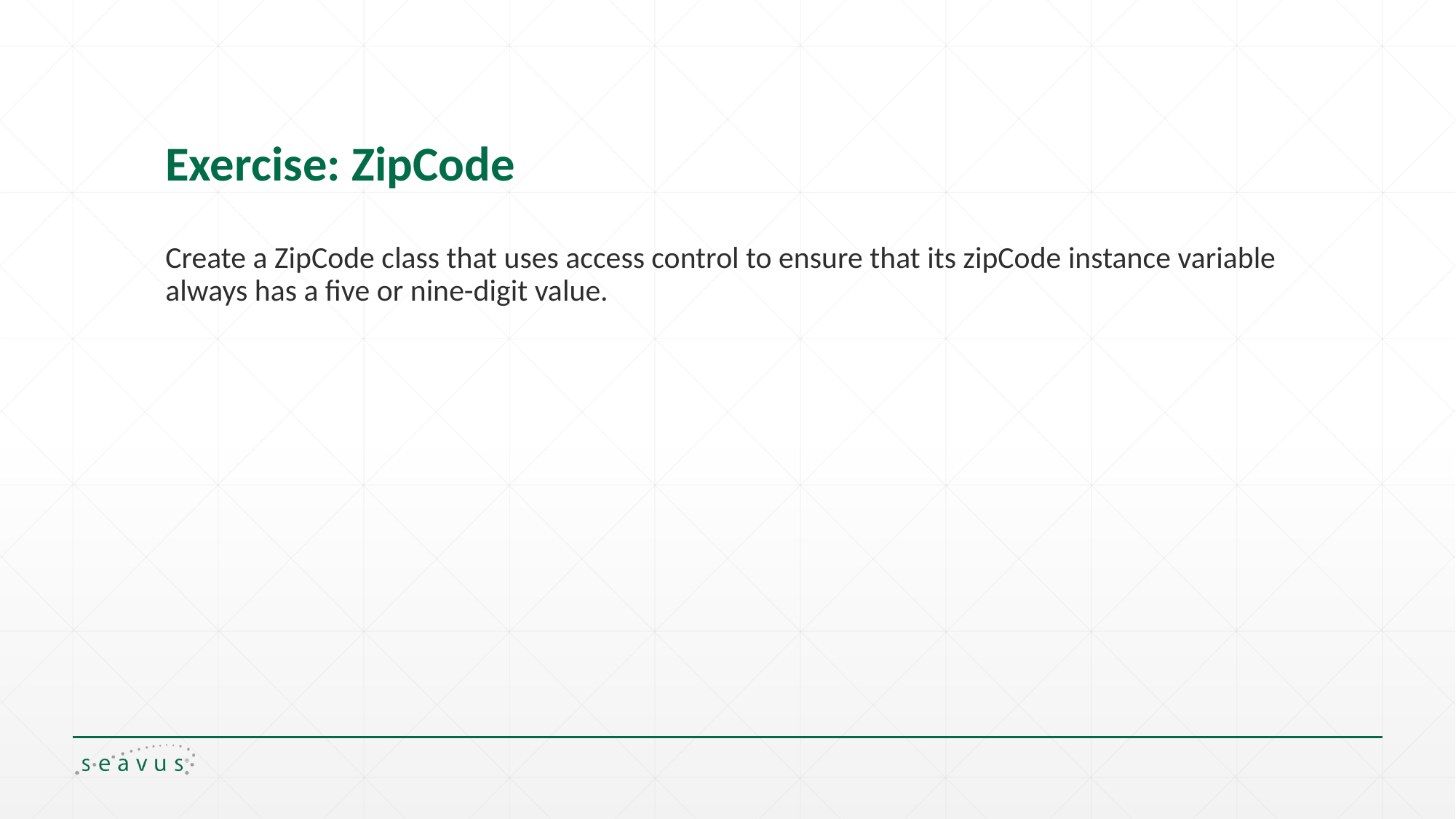

# Exercise: ZipCode
Create a ZipCode class that uses access control to ensure that its zipCode instance variable always has a five or nine-digit value.